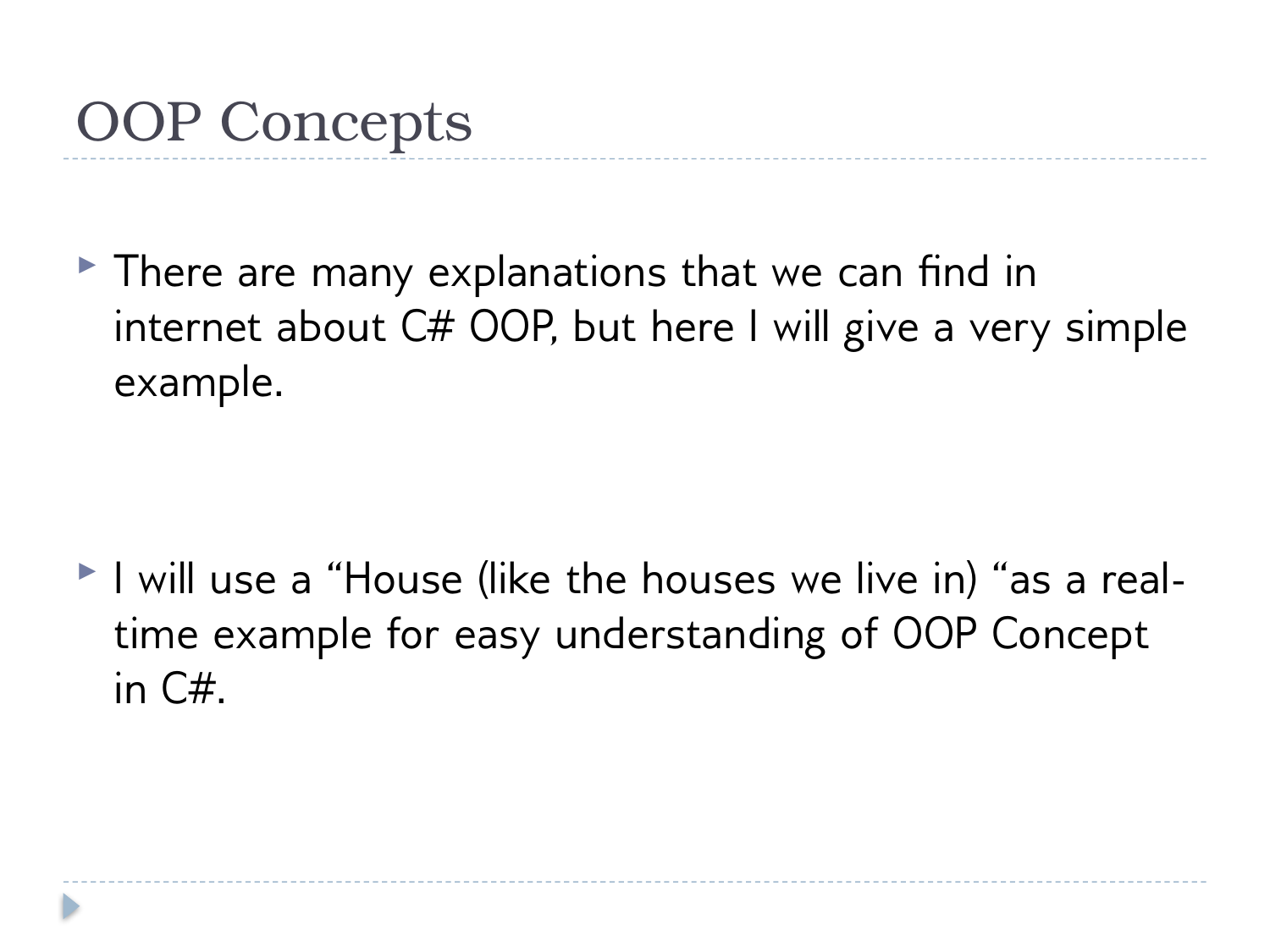

# OOP Concepts

There are many explanations that we can find in internet about C# OOP, but here I will give a very simple example.

I will use a “House (like the houses we live in) “as a real-time example for easy understanding of OOP Concept in C#.